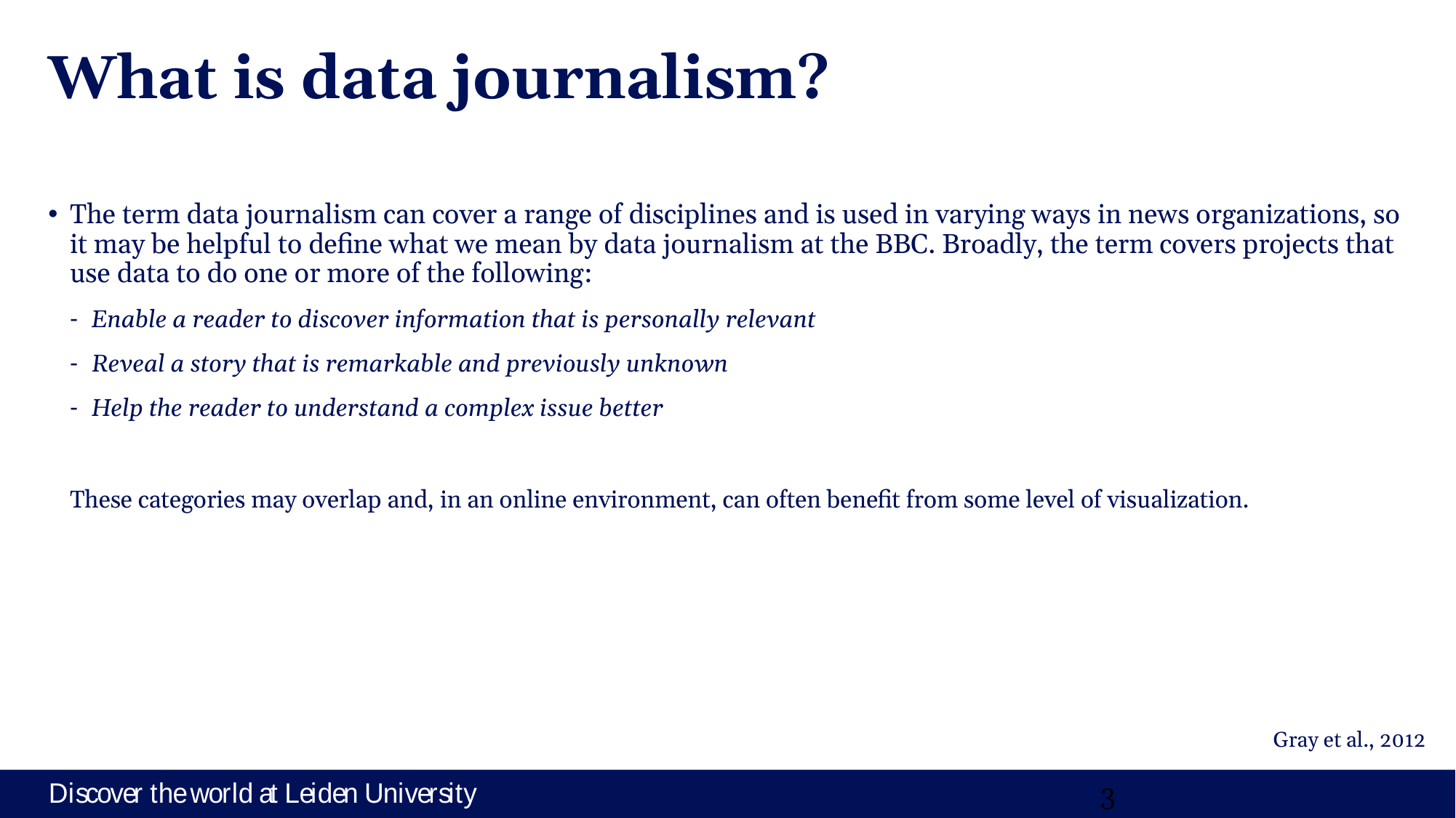

# What is data journalism?

The term data journalism can cover a range of disciplines and is used in varying ways in news organizations, so it may be helpful to define what we mean by data journalism at the BBC. Broadly, the term covers projects that use data to do one or more of the following:
Enable a reader to discover information that is personally relevant
Reveal a story that is remarkable and previously unknown
Help the reader to understand a complex issue better

These categories may overlap and, in an online environment, can often benefit from some level of visualization.

Gray et al., 2012
3